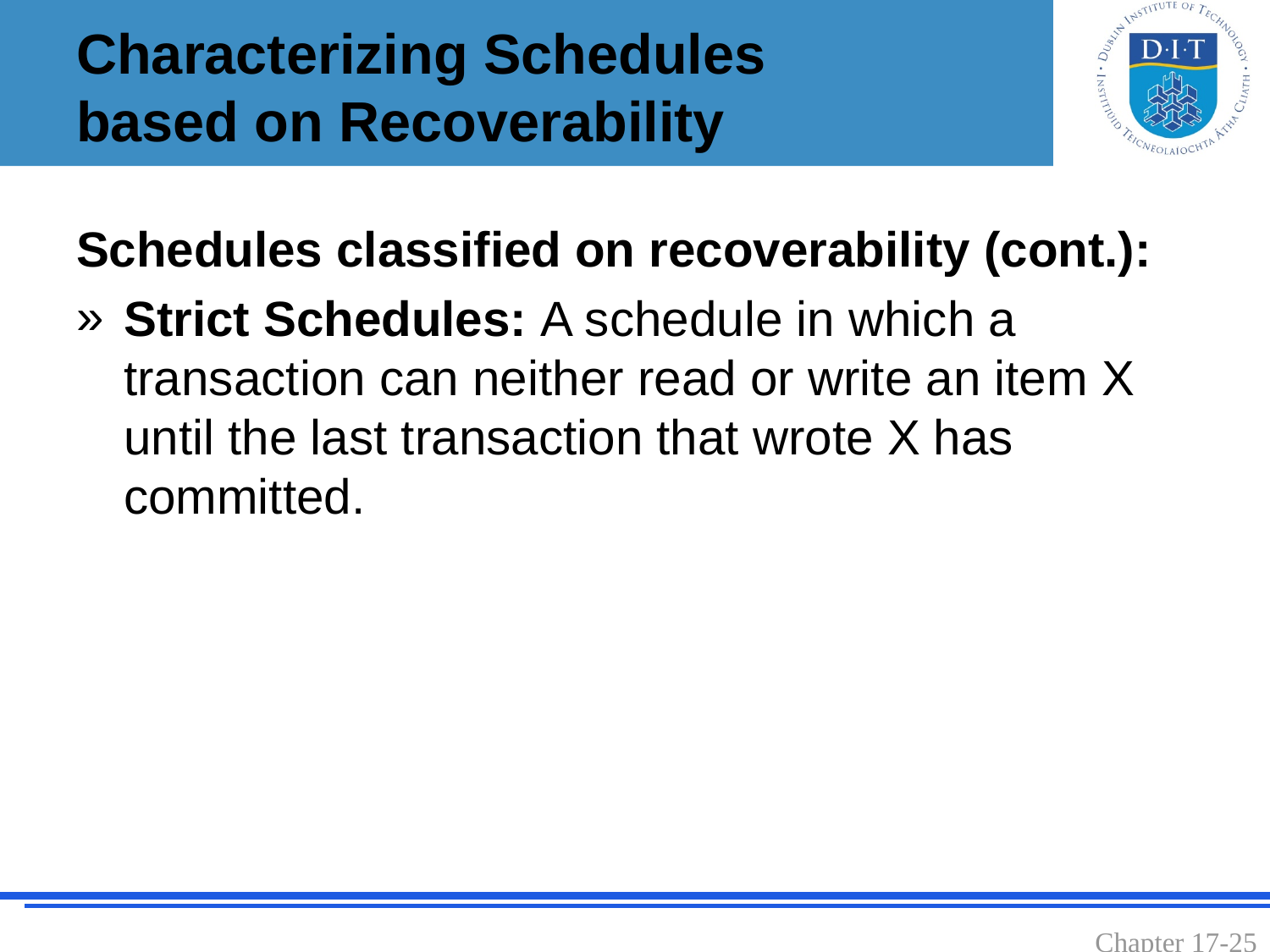

# Characterizing Schedules based on Recoverability
Schedules classified on recoverability (cont.):
Strict Schedules: A schedule in which a transaction can neither read or write an item X until the last transaction that wrote X has committed.
Chapter 17-25